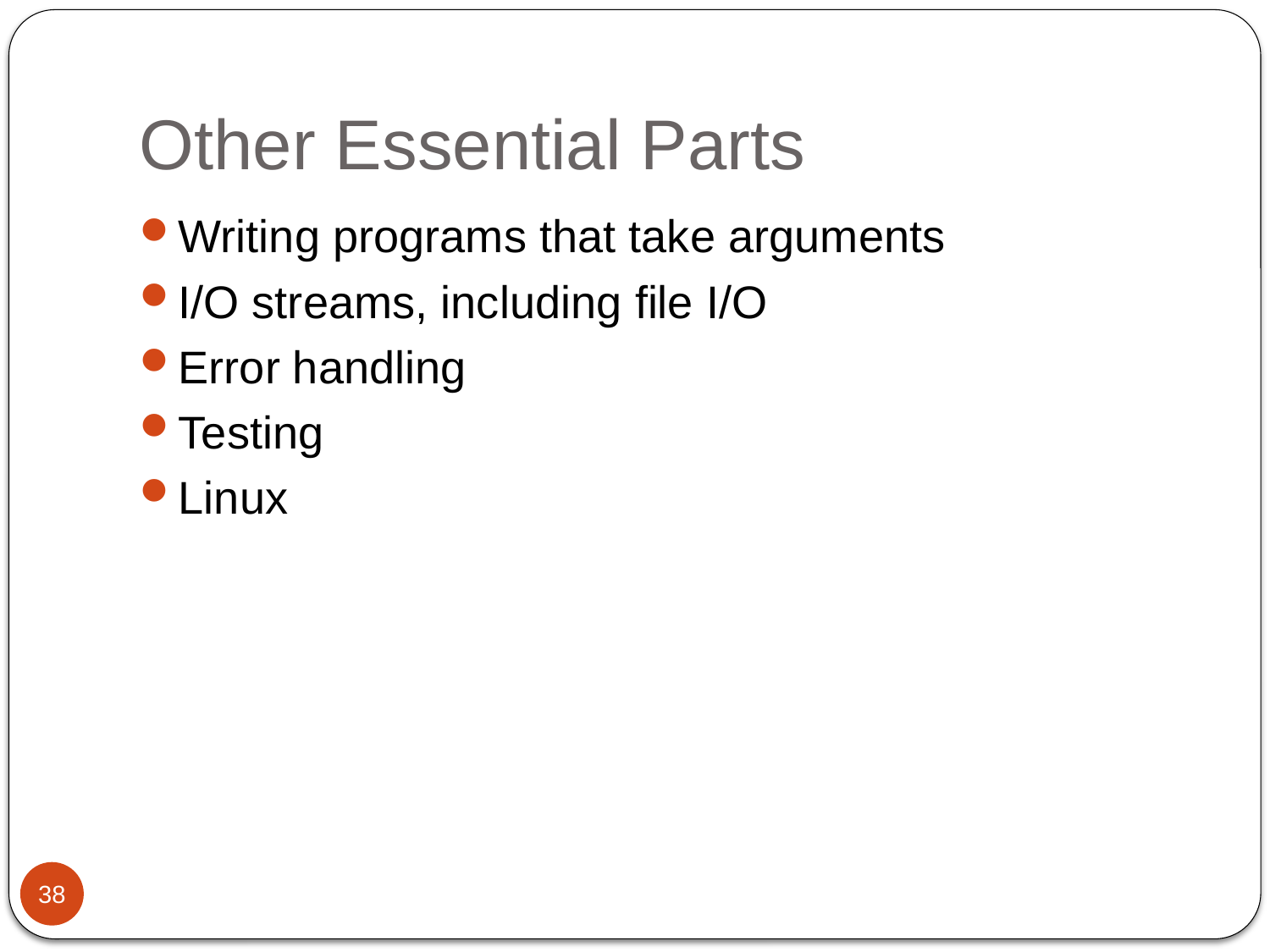

# Other Essential Parts
Writing programs that take arguments
I/O streams, including file I/O
Error handling
Testing
Linux

38